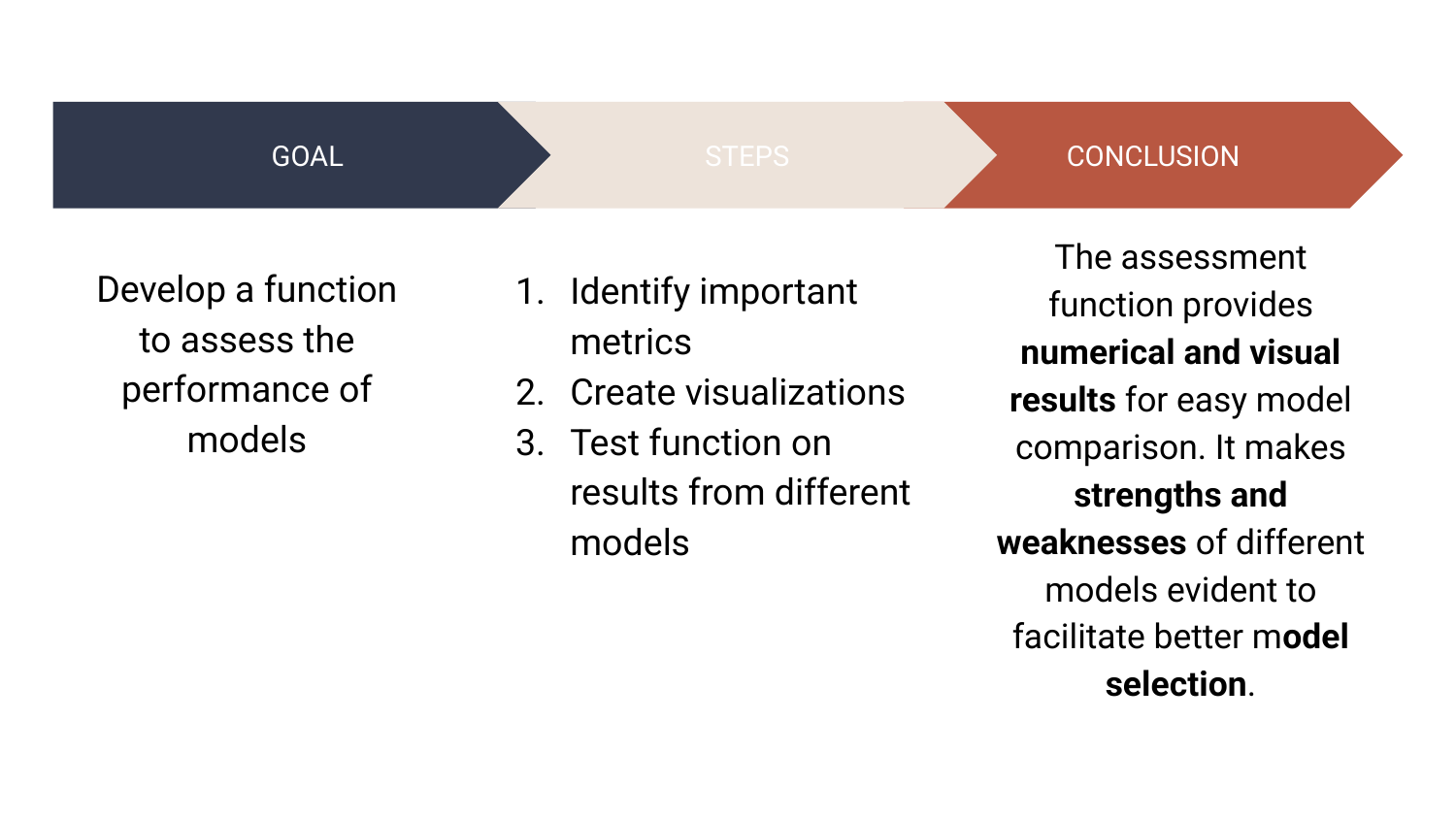

STEPS
Identify important metrics
Create visualizations
Test function on results from different models
CONCLUSION
The assessment function provides numerical and visual results for easy model comparison. It makes strengths and weaknesses of different models evident to facilitate better model selection.
GOAL
Develop a function to assess the performance of models